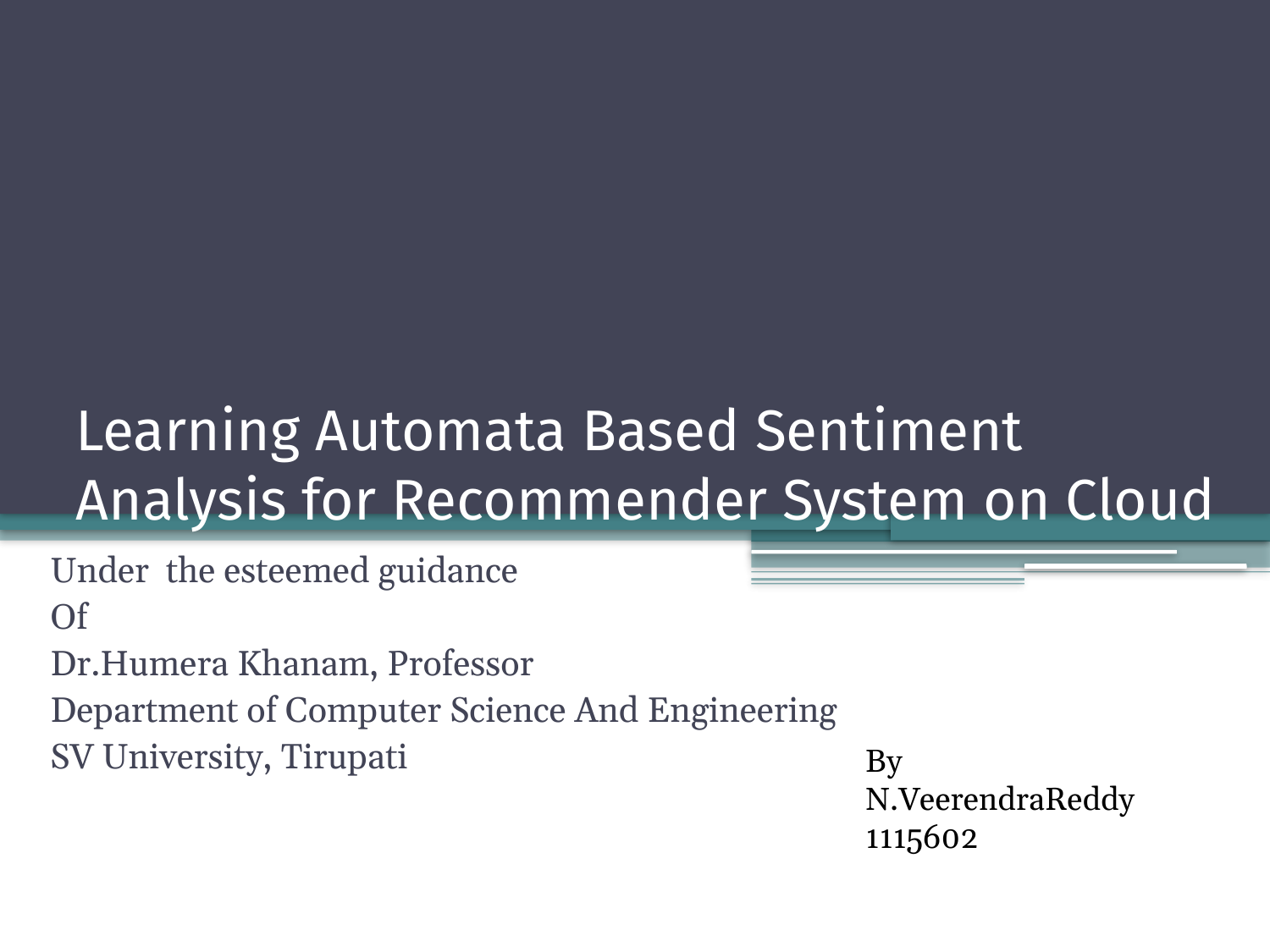

# Learning Automata Based Sentiment Analysis for Recommender System on Cloud
Under  the esteemed guidance
Of
Dr.Humera Khanam, Professor
Department of Computer Science And Engineering
SV University, Tirupati

By
N.VeerendraReddy
1115602